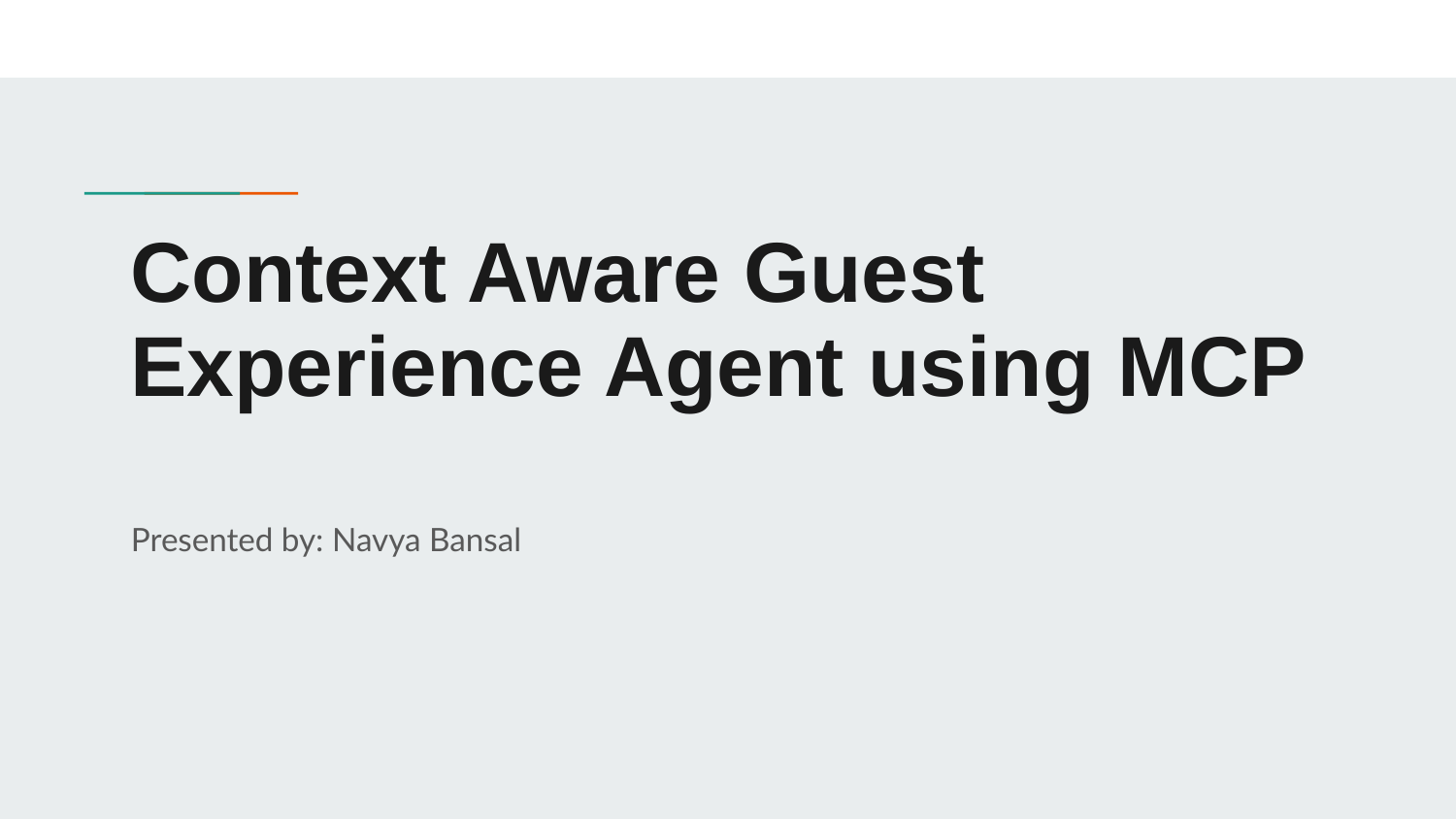

# Context Aware Guest Experience Agent using MCP
Presented by: Navya Bansal